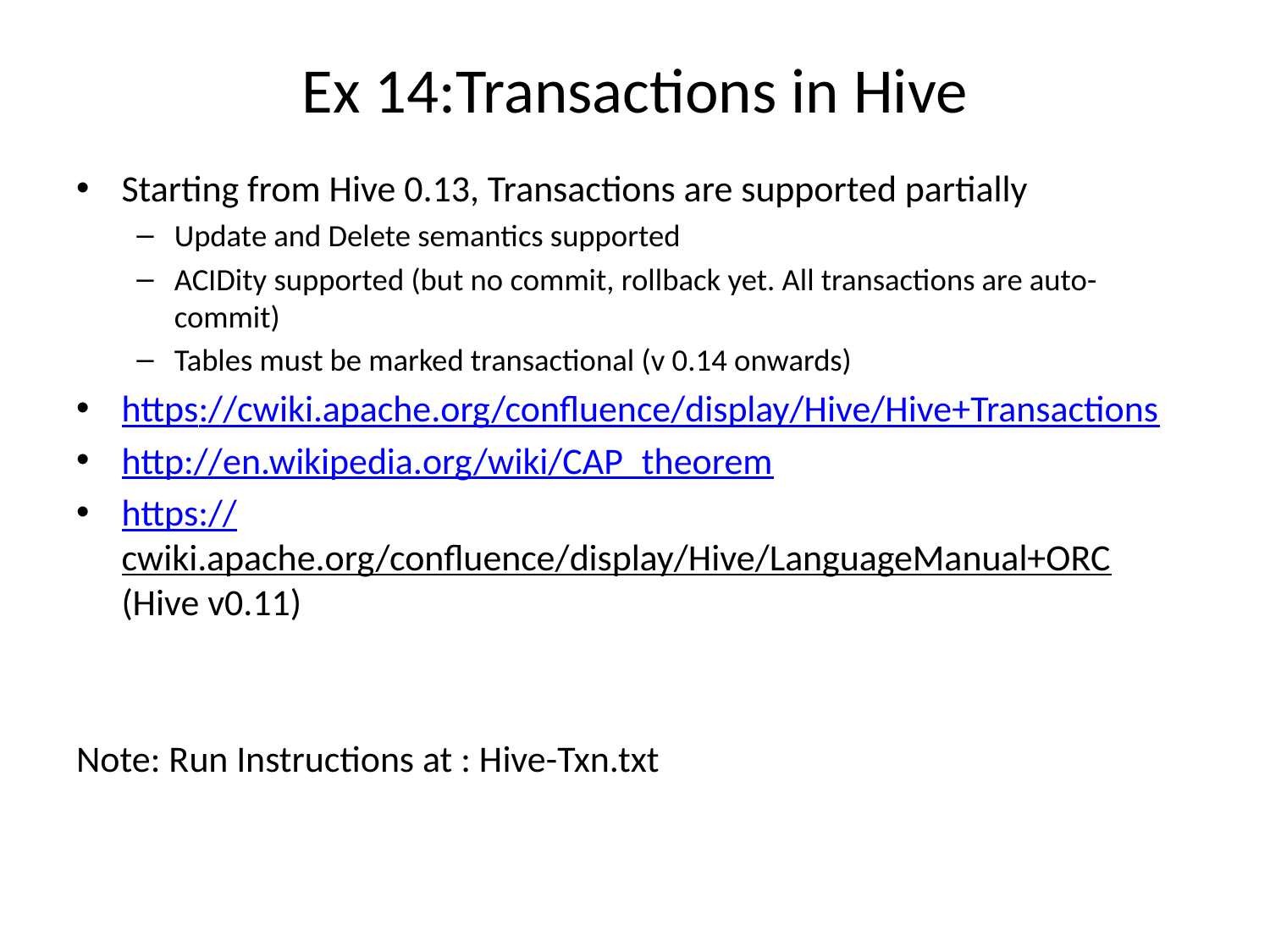

# Ex 14:Transactions in Hive
Starting from Hive 0.13, Transactions are supported partially
Update and Delete semantics supported
ACIDity supported (but no commit, rollback yet. All transactions are auto-commit)
Tables must be marked transactional (v 0.14 onwards)
https://cwiki.apache.org/confluence/display/Hive/Hive+Transactions
http://en.wikipedia.org/wiki/CAP_theorem
https://cwiki.apache.org/confluence/display/Hive/LanguageManual+ORC (Hive v0.11)

Note: Run Instructions at : Hive-Txn.txt